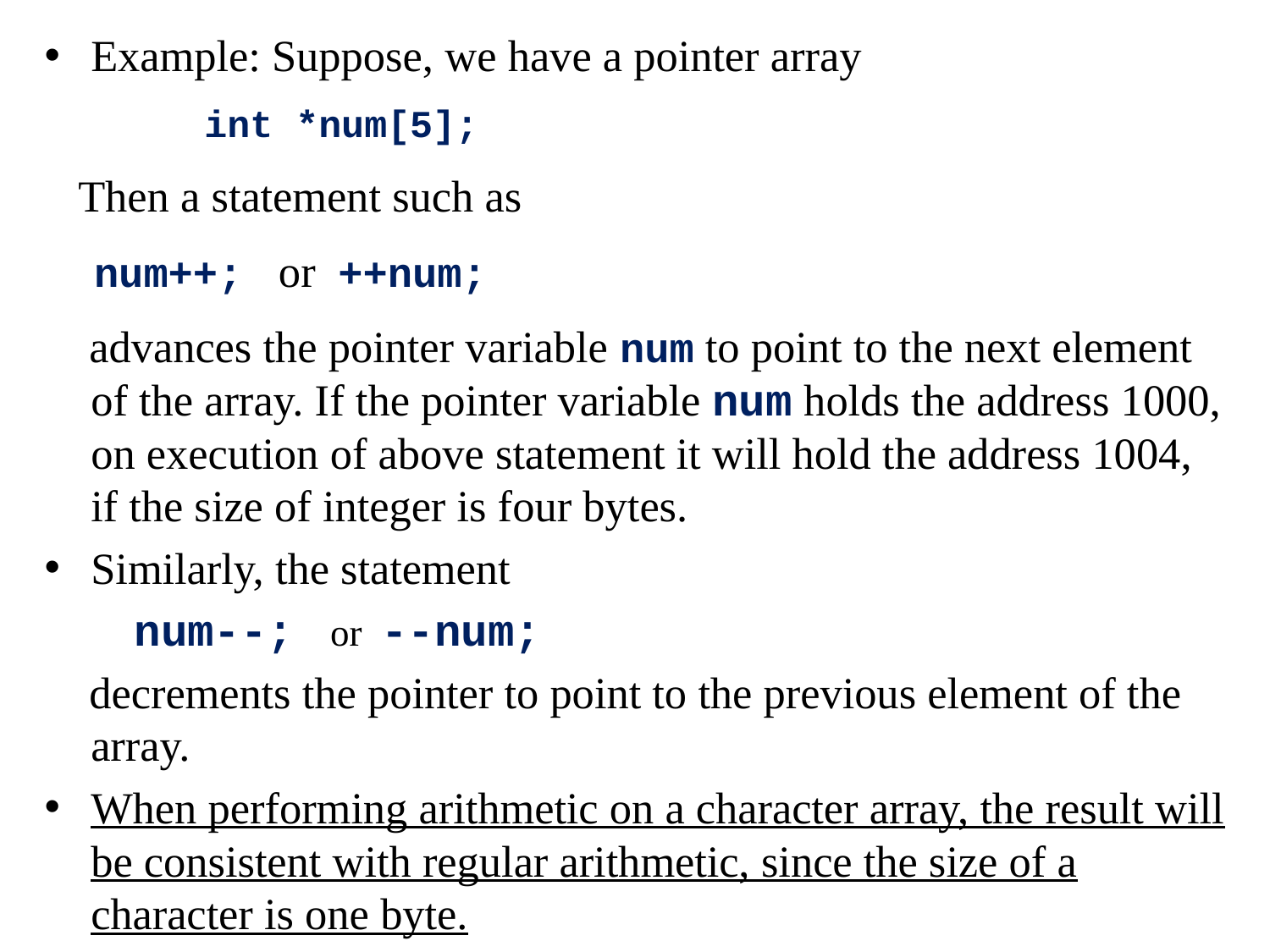

Example: Suppose, we have a pointer array
       int *num[5];
   Then a statement such as
  num++;  or  ++num;
    advances the pointer variable num to point to the next element of the array. If the pointer variable num holds the address 1000, on execution of above statement it will hold the address 1004, if the size of integer is four bytes.
Similarly, the statement
        num--;  or  --num;
    decrements the pointer to point to the previous element of the array.
When performing arithmetic on a character array, the result will be consistent with regular arithmetic, since the size of a character is one byte.